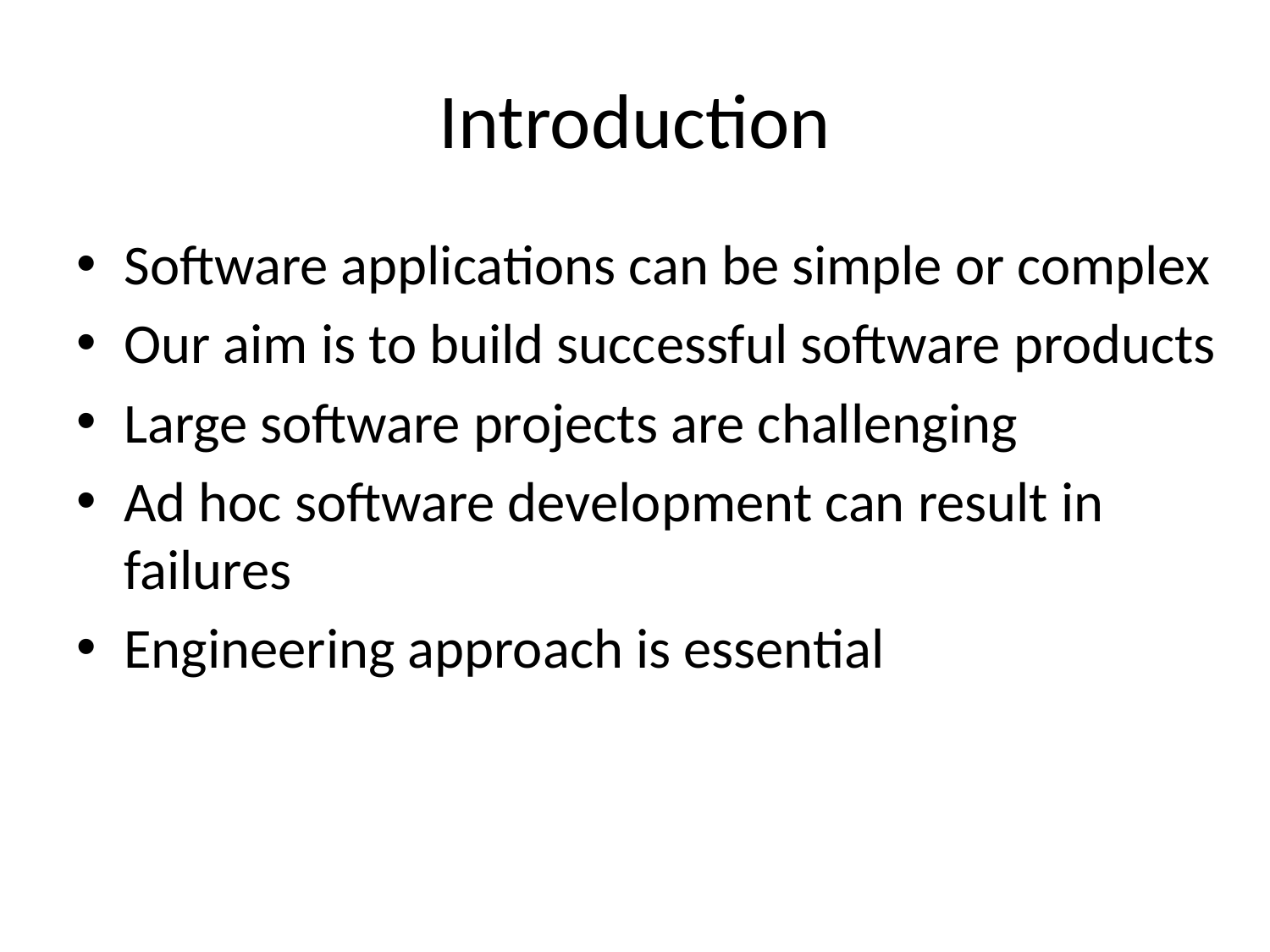

# Introduction
Software applications can be simple or complex
Our aim is to build successful software products
Large software projects are challenging
Ad hoc software development can result in failures
Engineering approach is essential